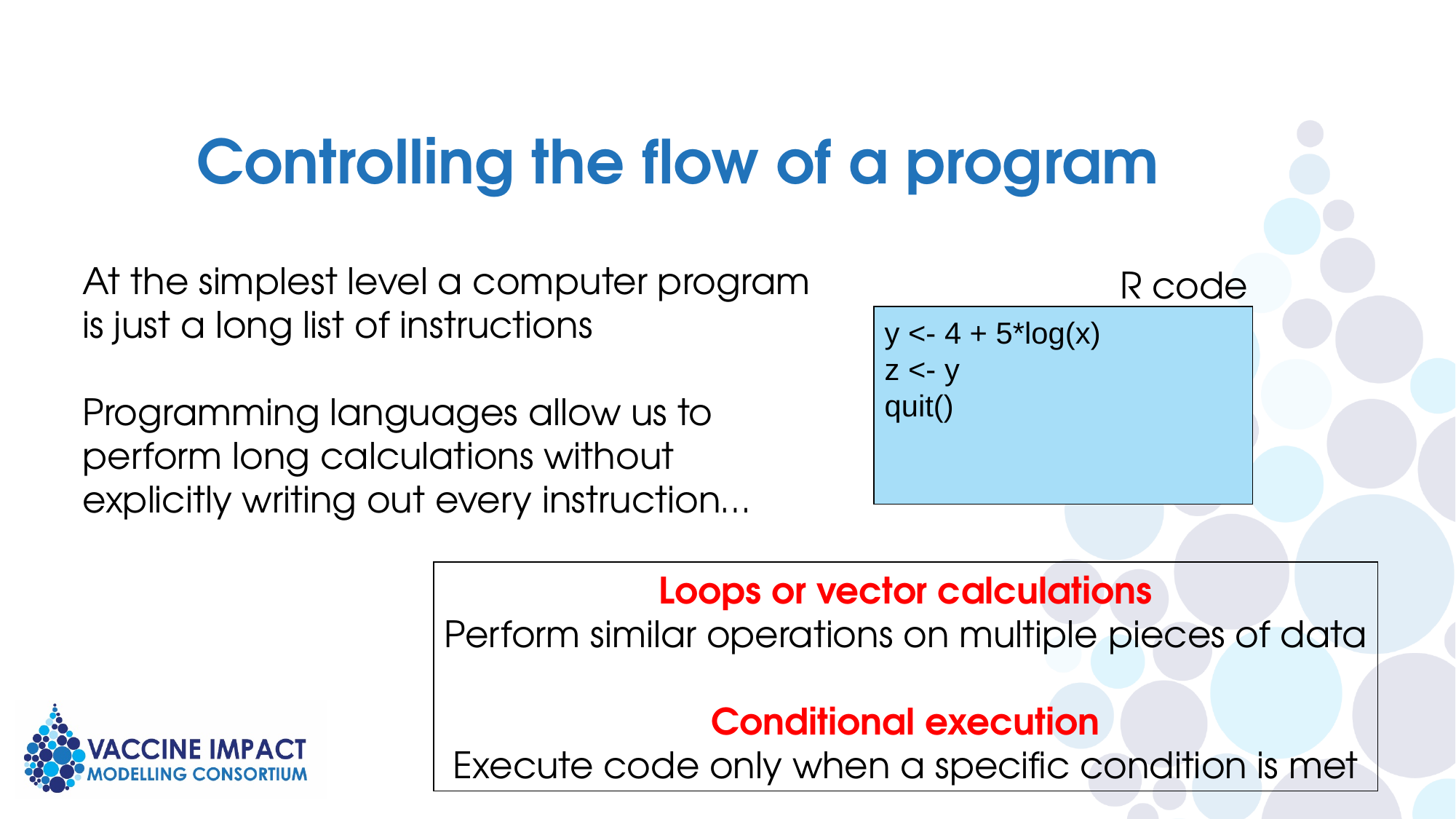

Controlling the flow of a program

At the simplest level a computer program
is just a long list of instructions

Programming languages allow us to
perform long calculations without
explicitly writing out every instruction…

y <- 4 + 5*log(x)
z <- y
quit()
R code

Loops or vector calculations
Perform similar operations on multiple pieces of data

Conditional execution
Execute code only when a specific condition is met